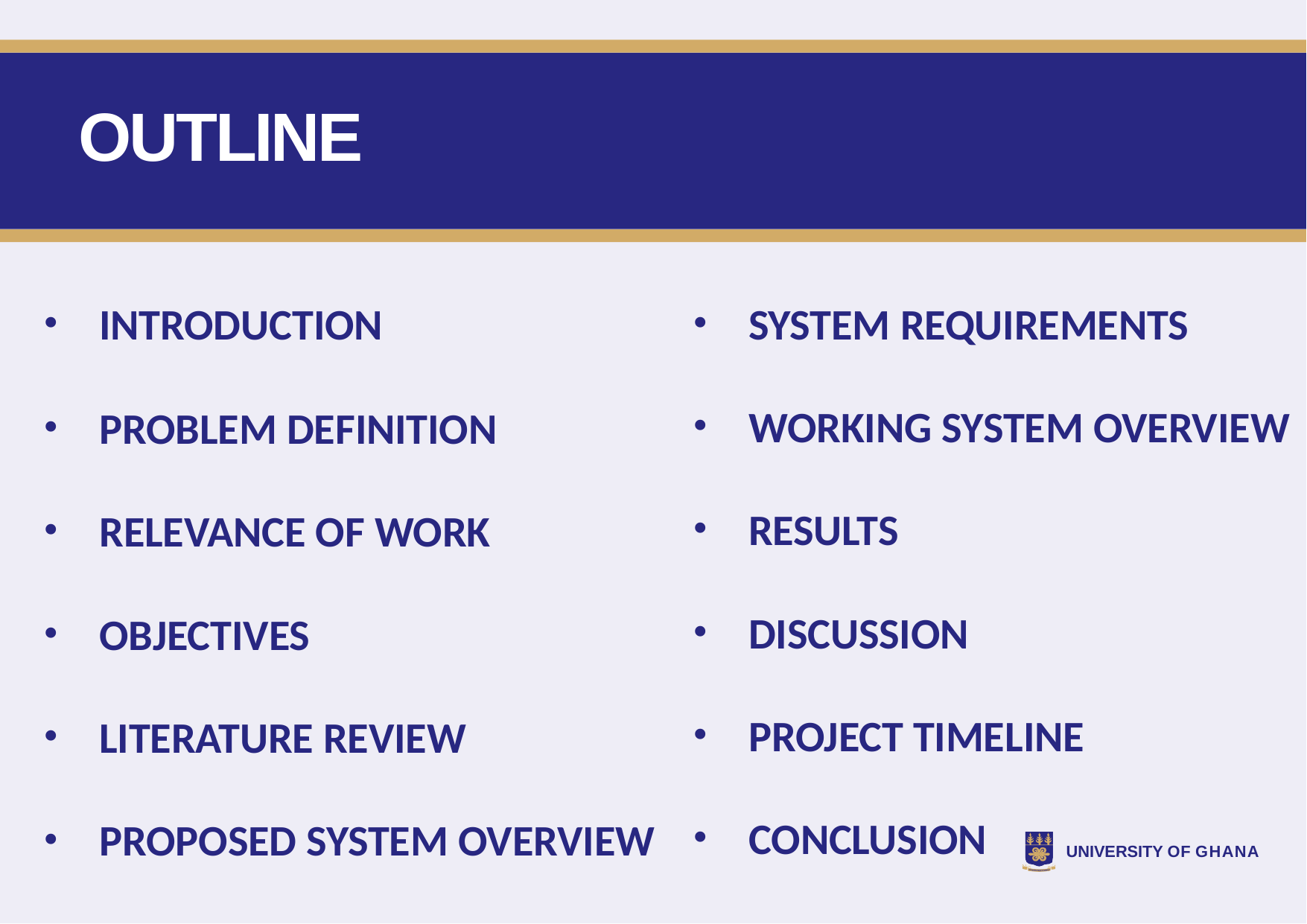

# OUTLINE
INTRODUCTION
PROBLEM DEFINITION
RELEVANCE OF WORK
OBJECTIVES
LITERATURE REVIEW
PROPOSED SYSTEM OVERVIEW
SYSTEM REQUIREMENTS
WORKING SYSTEM OVERVIEW
RESULTS
DISCUSSION
PROJECT TIMELINE
CONCLUSION

UNIVERSITY OF GHANA